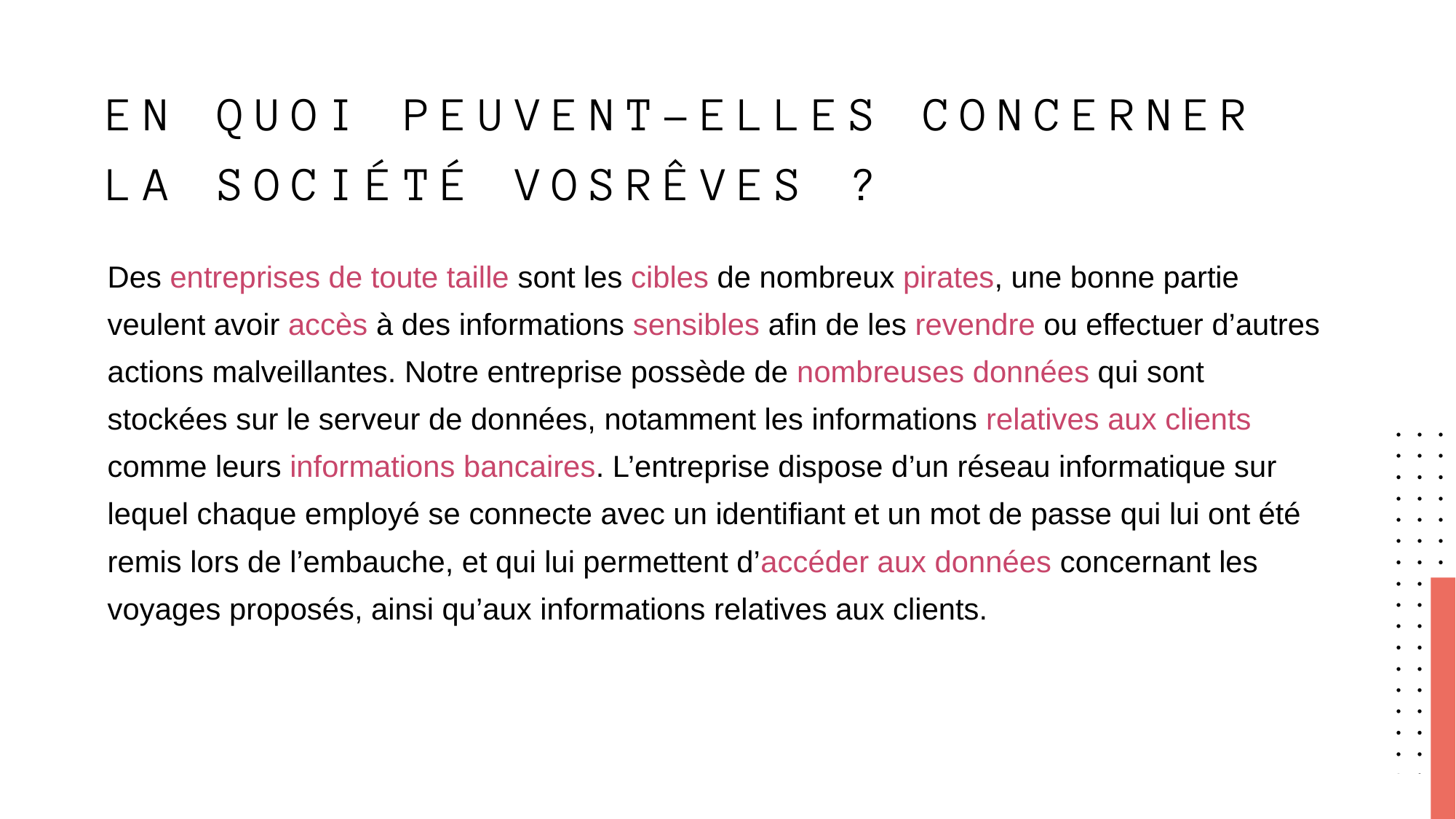

# En quoi peuvent-elles concerner la société vosrêves ?
Des entreprises de toute taille sont les cibles de nombreux pirates, une bonne partie veulent avoir accès à des informations sensibles afin de les revendre ou effectuer d’autres actions malveillantes. Notre entreprise possède de nombreuses données qui sont stockées sur le serveur de données, notamment les informations relatives aux clients comme leurs informations bancaires. L’entreprise dispose d’un réseau informatique sur lequel chaque employé se connecte avec un identifiant et un mot de passe qui lui ont été remis lors de l’embauche, et qui lui permettent d’accéder aux données concernant les voyages proposés, ainsi qu’aux informations relatives aux clients.